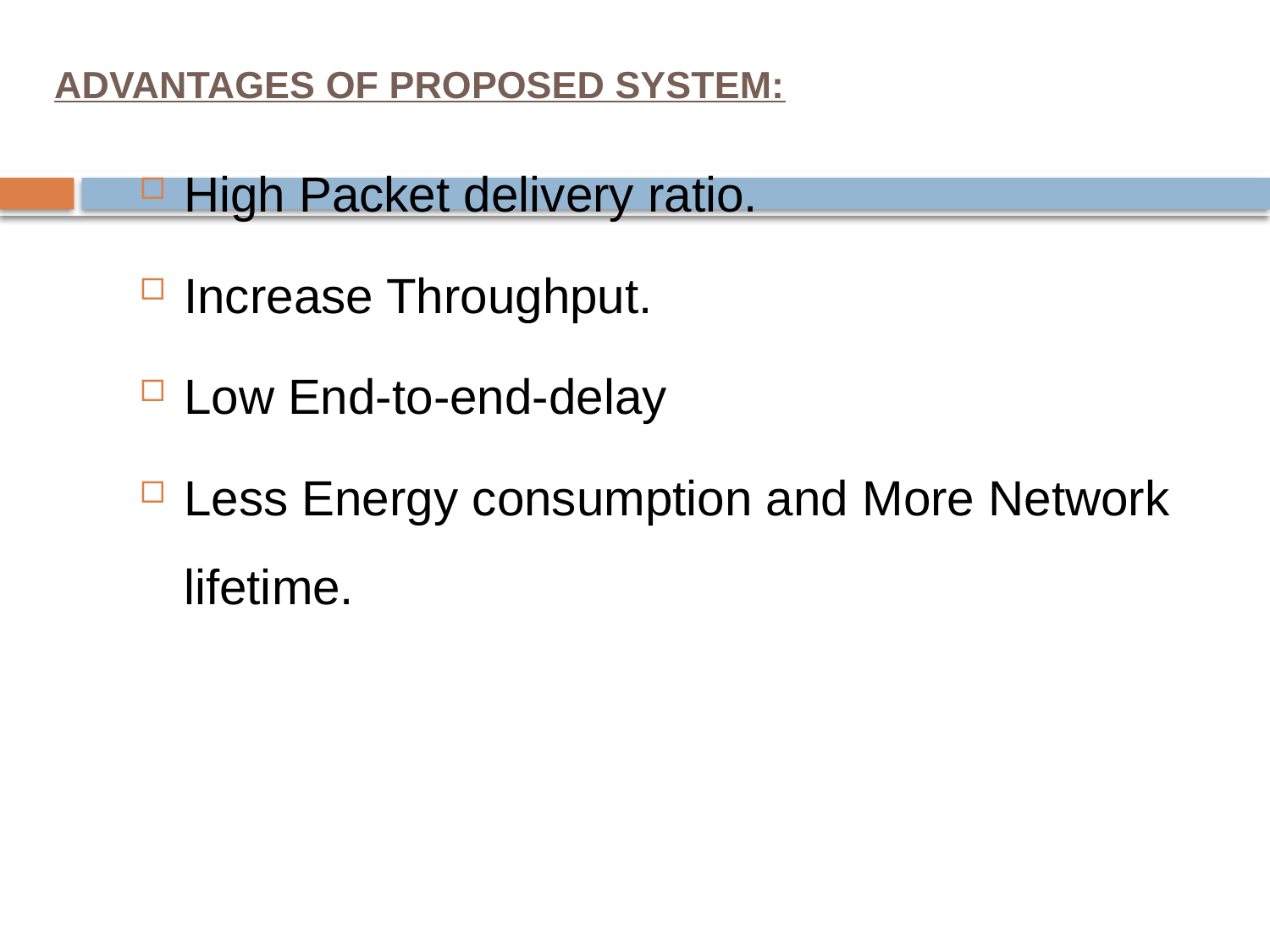

# ADVANTAGES OF PROPOSED SYSTEM:
High Packet delivery ratio.
Increase Throughput.
Low End-to-end-delay
Less Energy consumption and More Network lifetime.